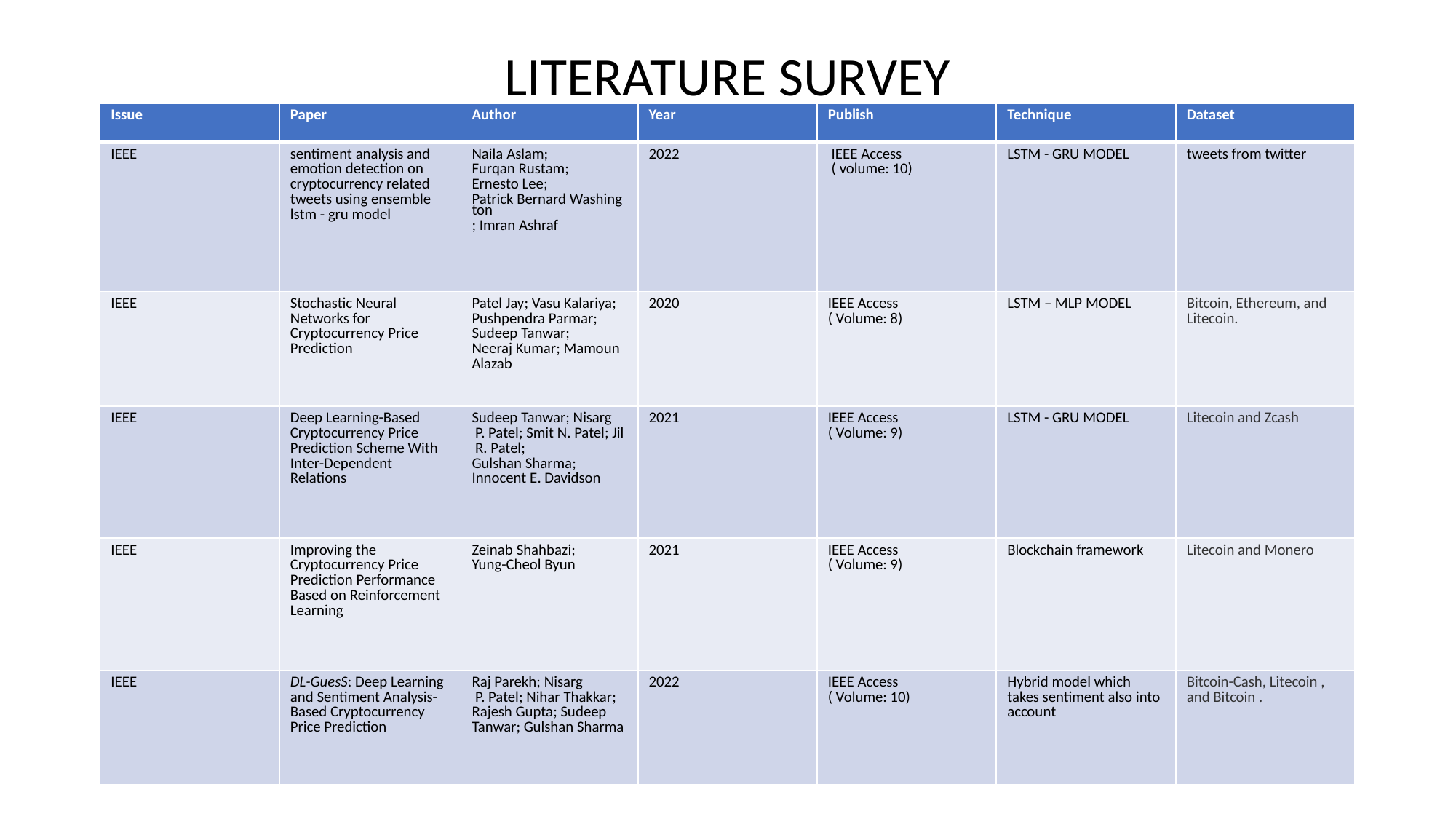

# LITERATURE SURVEY
| Issue | Paper | Author | Year | Publish | Technique | Dataset |
| --- | --- | --- | --- | --- | --- | --- |
| IEEE | sentiment analysis and emotion detection on cryptocurrency related tweets using ensemble lstm - gru model | Naila Aslam; Furqan Rustam; Ernesto Lee; Patrick Bernard Washington; Imran Ashraf | 2022 | IEEE Access  ( volume: 10) | LSTM - GRU MODEL | tweets from twitter |
| IEEE | Stochastic Neural Networks for Cryptocurrency Price Prediction | Patel Jay; Vasu Kalariya; Pushpendra Parmar; Sudeep Tanwar; Neeraj Kumar; Mamoun Alazab | 2020 | IEEE Access  ( Volume: 8) | LSTM – MLP MODEL | Bitcoin, Ethereum, and Litecoin. |
| IEEE | Deep Learning-Based Cryptocurrency Price Prediction Scheme With Inter-Dependent Relations | Sudeep Tanwar; Nisarg P. Patel; Smit N. Patel; Jil R. Patel; Gulshan Sharma; Innocent E. Davidson | 2021 | IEEE Access  ( Volume: 9) | LSTM - GRU MODEL | Litecoin and Zcash |
| IEEE | Improving the Cryptocurrency Price Prediction Performance Based on Reinforcement Learning | Zeinab Shahbazi; Yung-Cheol Byun | 2021 | IEEE Access  ( Volume: 9) | Blockchain framework | Litecoin and Monero |
| IEEE | DL-GuesS: Deep Learning and Sentiment Analysis-Based Cryptocurrency Price Prediction | Raj Parekh; Nisarg P. Patel; Nihar Thakkar; Rajesh Gupta; Sudeep Tanwar; Gulshan Sharma | 2022 | IEEE Access  ( Volume: 10) | Hybrid model which takes sentiment also into account | Bitcoin-Cash, Litecoin , and Bitcoin . |